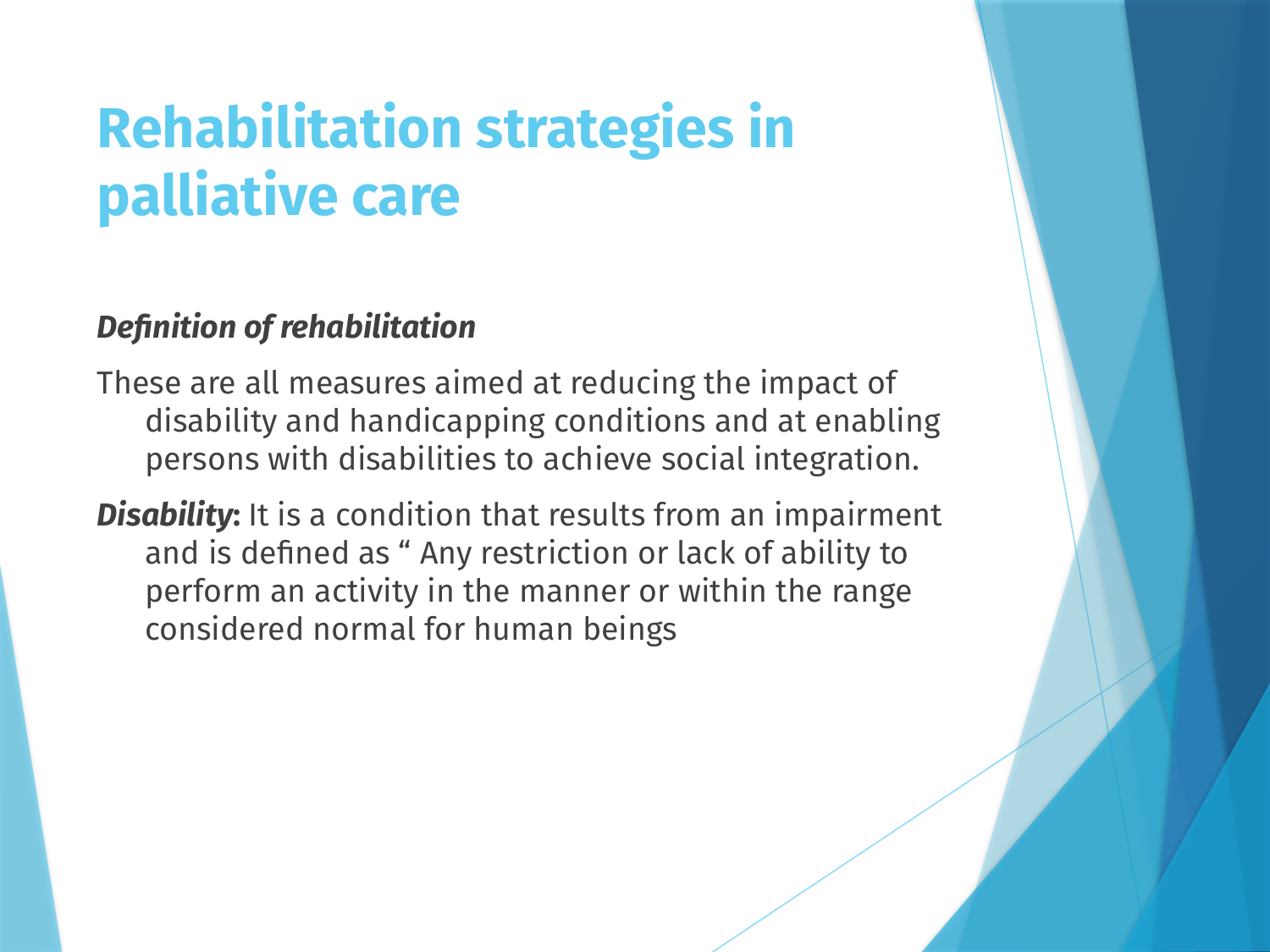

# Rehabilitation strategies in palliative care
Definition of rehabilitation
These are all measures aimed at reducing the impact of disability and handicapping conditions and at enabling persons with disabilities to achieve social integration.
Disability: It is a condition that results from an impairment and is defined as “ Any restriction or lack of ability to perform an activity in the manner or within the range considered normal for human beings